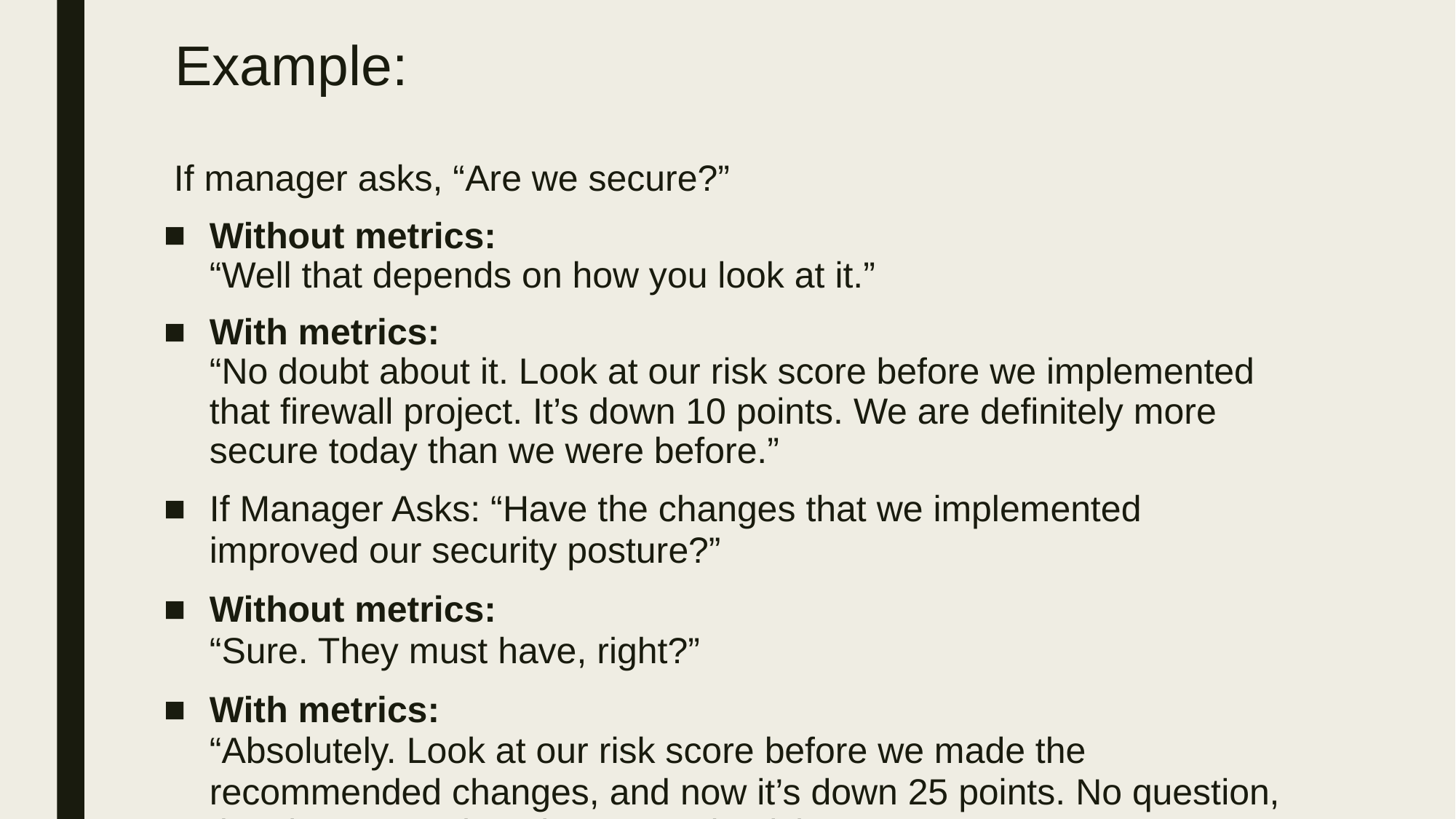

# Example:
 If manager asks, “Are we secure?”
Without metrics:
“Well that depends on how you look at it.”
With metrics:
“No doubt about it. Look at our risk score before we implemented that firewall project. It’s down 10 points. We are definitely more secure today than we were before.”
If Manager Asks: “Have the changes that we implemented improved our security posture?”
Without metrics:
“Sure. They must have, right?”
With metrics:
“Absolutely. Look at our risk score before we made the recommended changes, and now it’s down 25 points. No question, the changes reduced our security risk.”